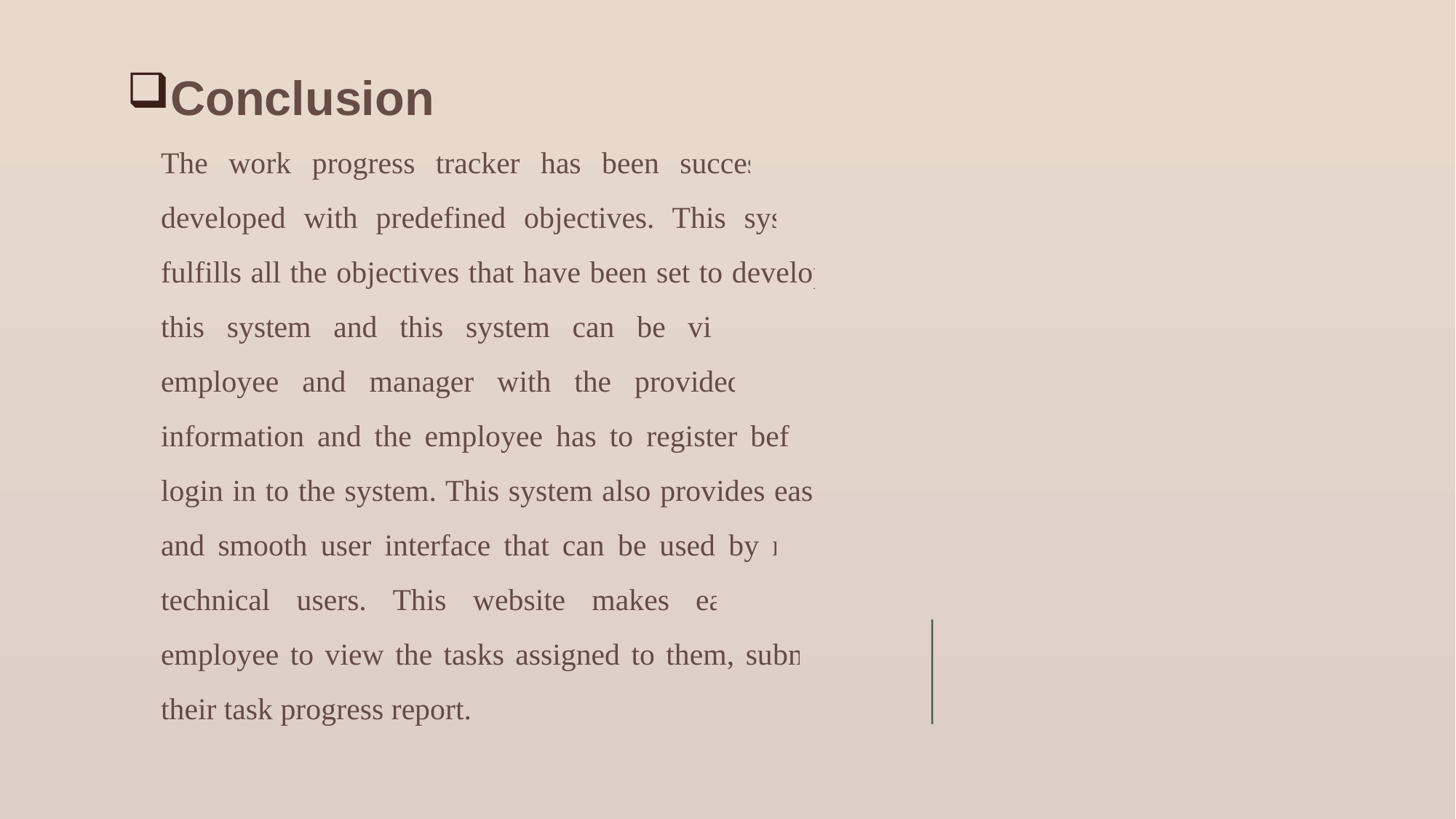

# Conclusion The work progress tracker has been successfully developed with predefined objectives. This system fulfills all the objectives that have been set to develop this system and this system can be viewed by employee and manager with the provided login information and the employee has to register before login in to the system. This system also provides easy and smooth user interface that can be used by non-technical users. This website makes easier for employee to view the tasks assigned to them, submit their task progress report.